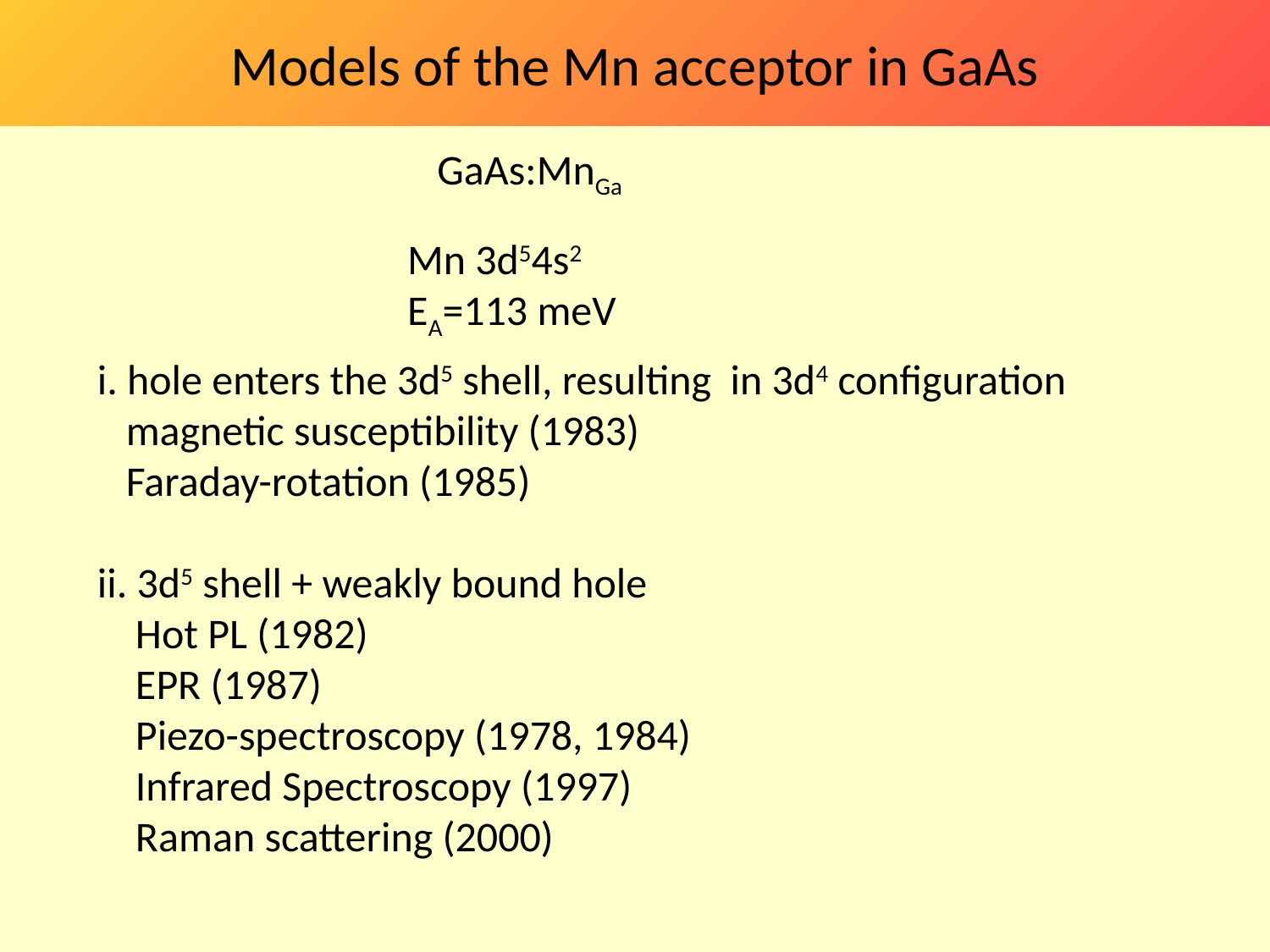

# Models of the Mn acceptor in GaAs
GaAs:MnGa
Mn 3d54s2
EA=113 meV
i. hole enters the 3d5 shell, resulting  in 3d4 configuration
   magnetic susceptibility (1983)
   Faraday-rotation (1985)

ii. 3d5 shell + weakly bound hole
    Hot PL (1982)
    EPR (1987)
    Piezo-spectroscopy (1978, 1984)
    Infrared Spectroscopy (1997)
    Raman scattering (2000)